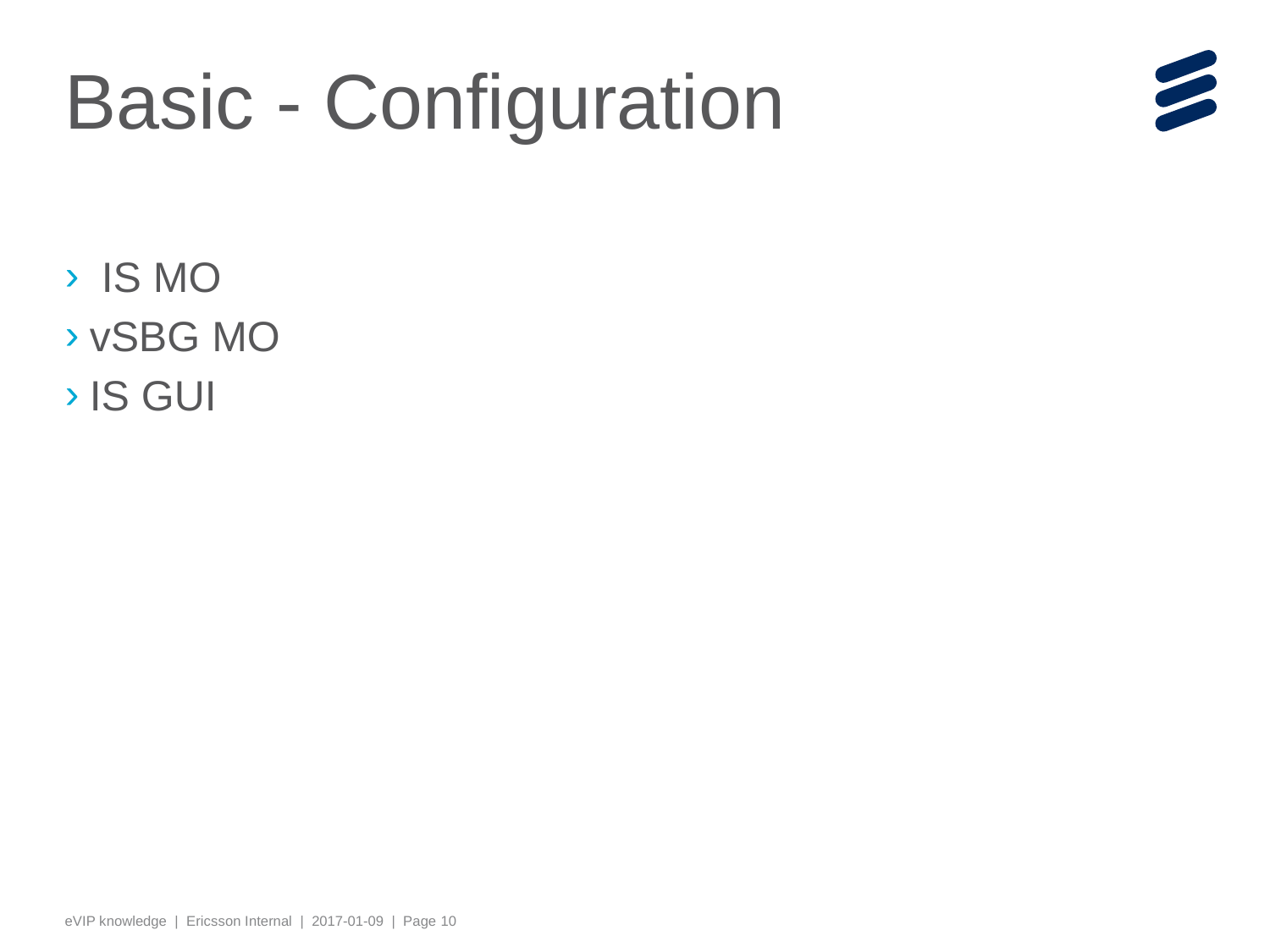

# Basic - Configuration
 IS MO
vSBG MO
IS GUI